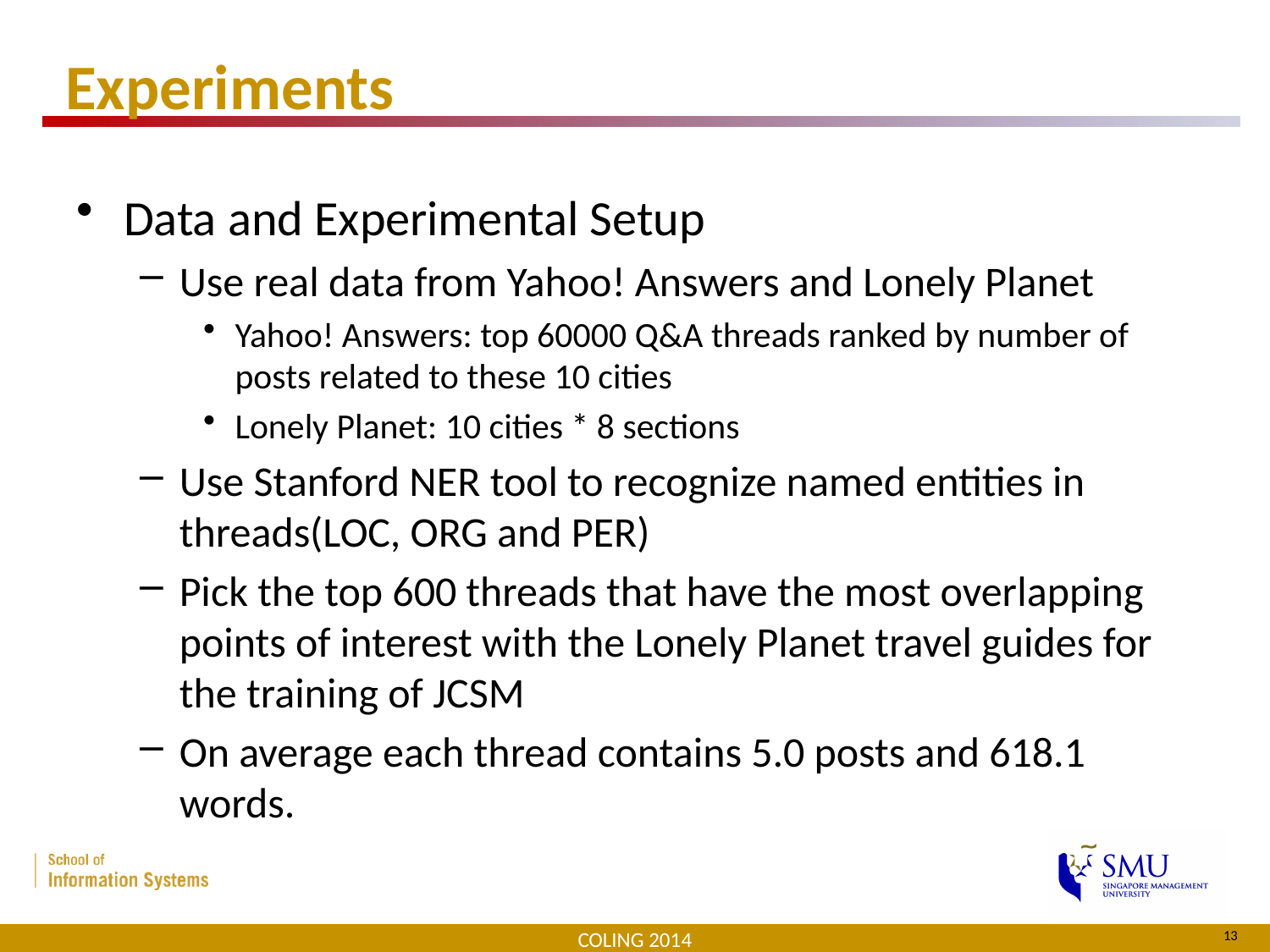

# Experiments
Data and Experimental Setup
Use real data from Yahoo! Answers and Lonely Planet
Yahoo! Answers: top 60000 Q&A threads ranked by number of posts related to these 10 cities
Lonely Planet: 10 cities * 8 sections
Use Stanford NER tool to recognize named entities in threads(LOC, ORG and PER)
Pick the top 600 threads that have the most overlapping points of interest with the Lonely Planet travel guides for the training of JCSM
On average each thread contains 5.0 posts and 618.1 words.
COLING 2014
13